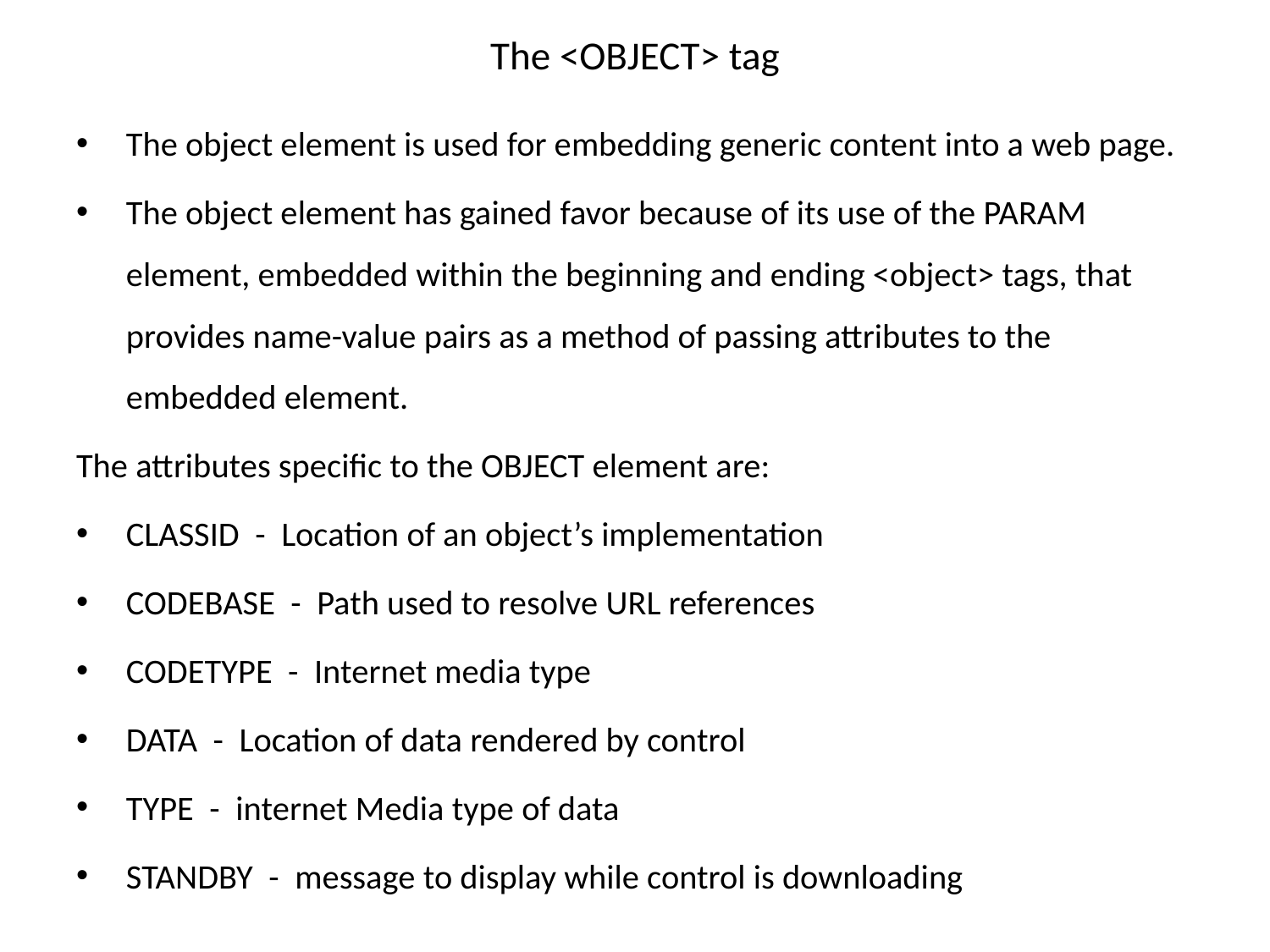

# The <OBJECT> tag
The object element is used for embedding generic content into a web page.
The object element has gained favor because of its use of the PARAM element, embedded within the beginning and ending <object> tags, that provides name-value pairs as a method of passing attributes to the embedded element.
The attributes specific to the OBJECT element are:
CLASSID  -  Location of an object’s implementation
CODEBASE  -  Path used to resolve URL references
CODETYPE  -  Internet media type
DATA  -  Location of data rendered by control
TYPE  -  internet Media type of data
STANDBY  -  message to display while control is downloading